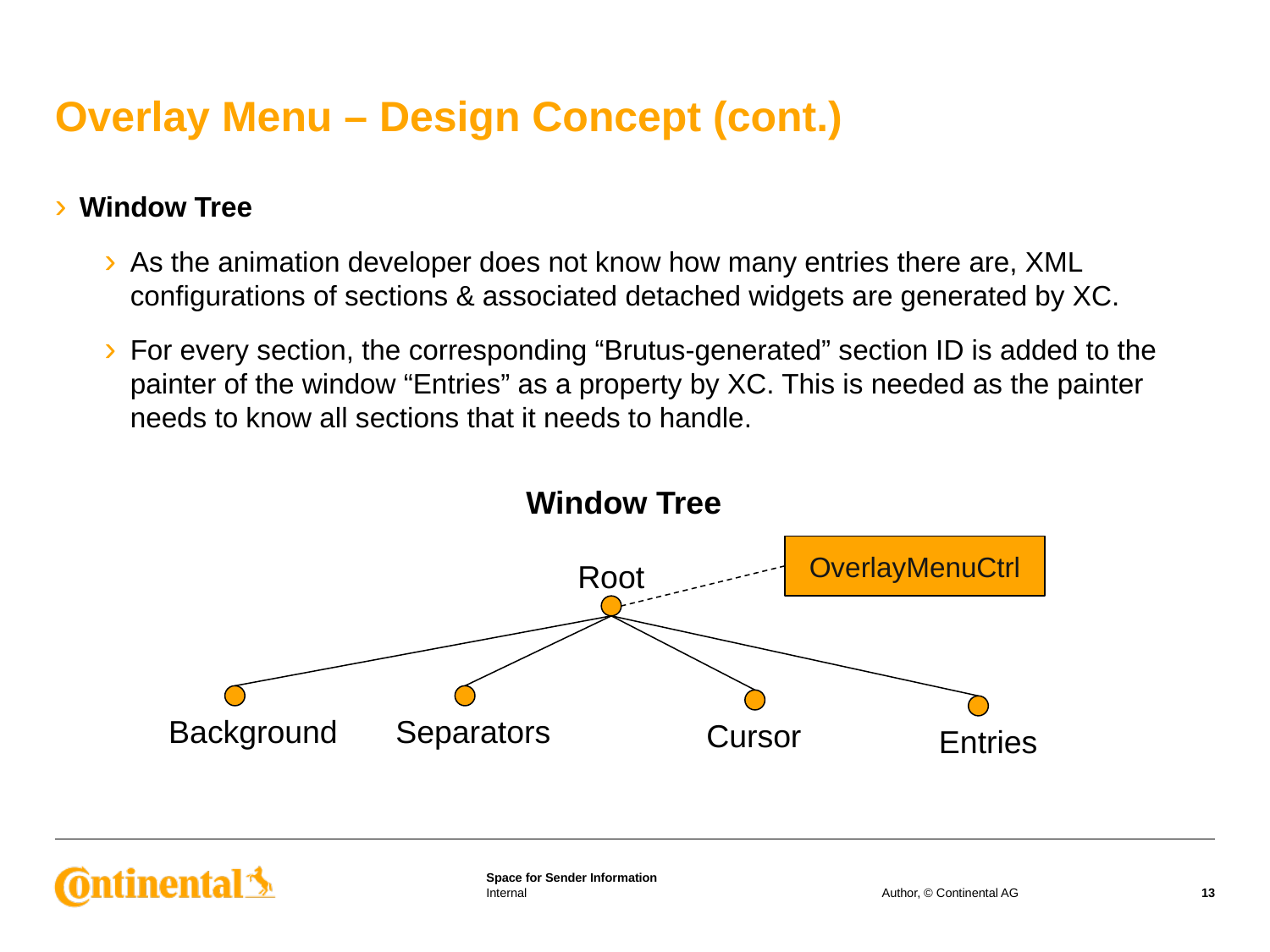

# Overlay Menu – Design Concept (cont.)
Window Tree
As the animation developer does not know how many entries there are, XML configurations of sections & associated detached widgets are generated by XC.
For every section, the corresponding “Brutus-generated” section ID is added to the painter of the window “Entries” as a property by XC. This is needed as the painter needs to know all sections that it needs to handle.

Window Tree
OverlayMenuCtrl
Root

Background
Separators
Cursor
Entries
Author, © Continental AG
13